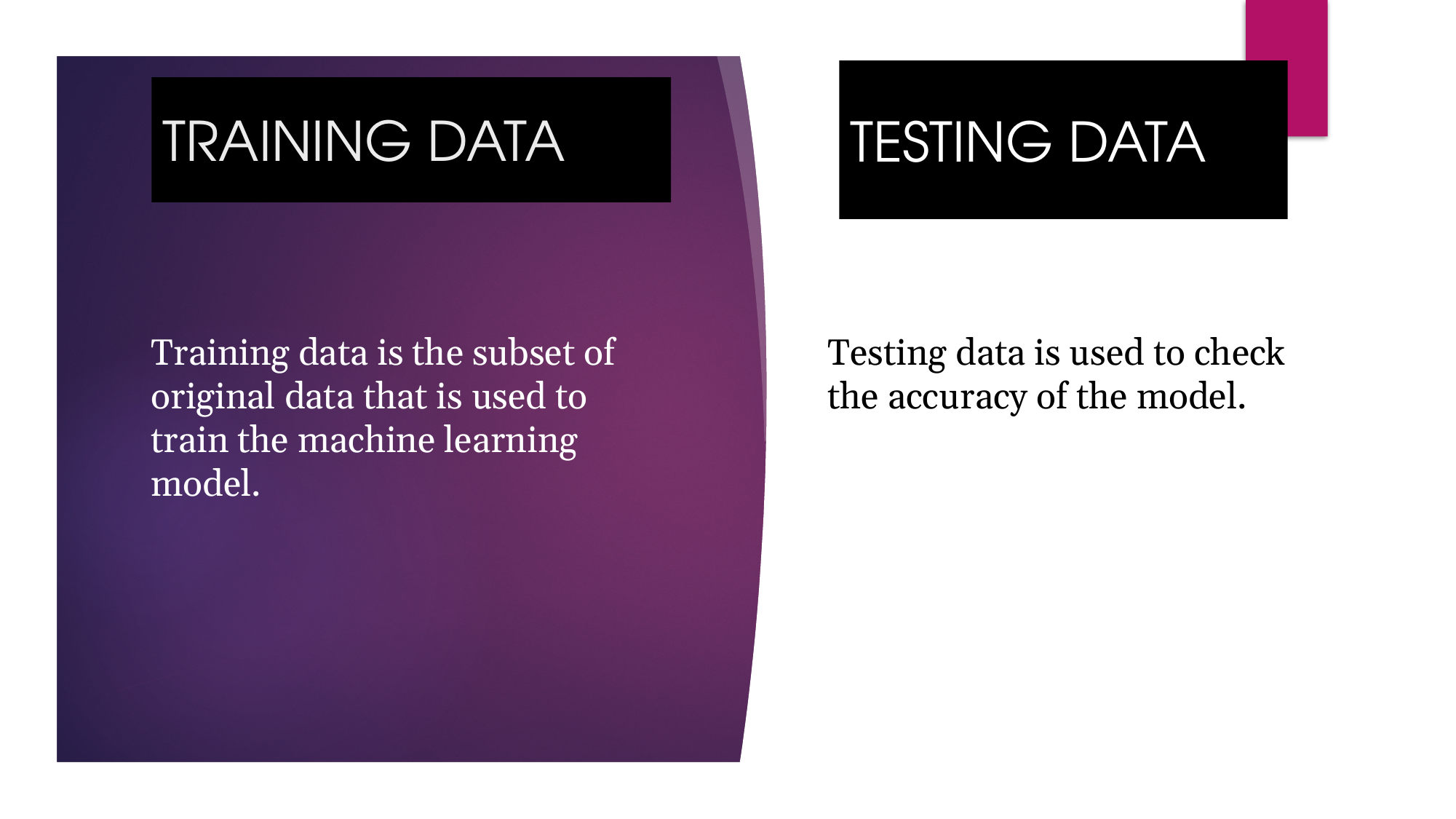

TESTING DATA
# TRAINING DATA

Training data is the subset of original data that is used to train the machine learning model.

Testing data is used to check the accuracy of the model.